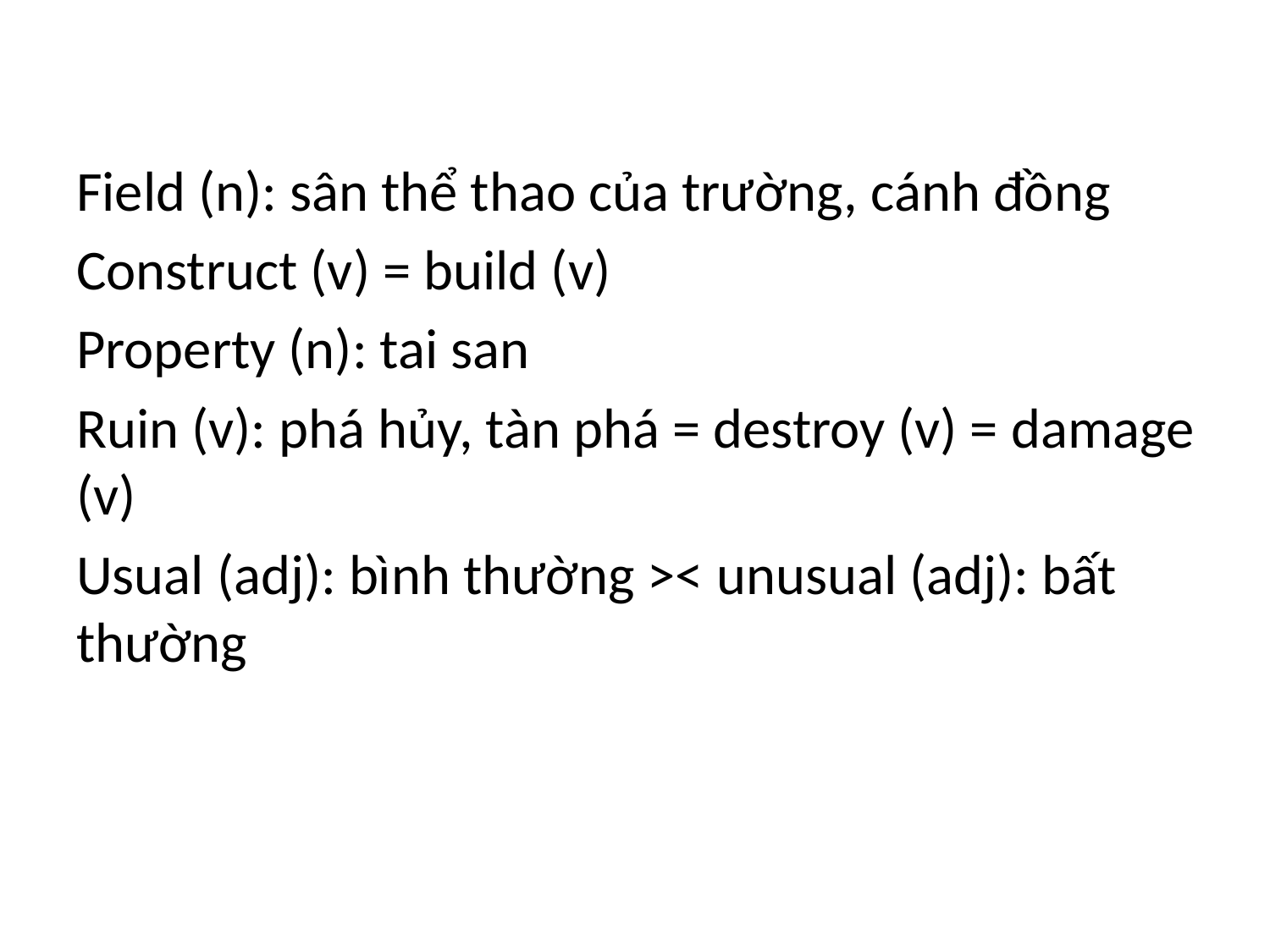

#
Field (n): sân thể thao của trường, cánh đồng
Construct (v) = build (v)
Property (n): tai san
Ruin (v): phá hủy, tàn phá = destroy (v) = damage (v)
Usual (adj): bình thường >< unusual (adj): bất thường